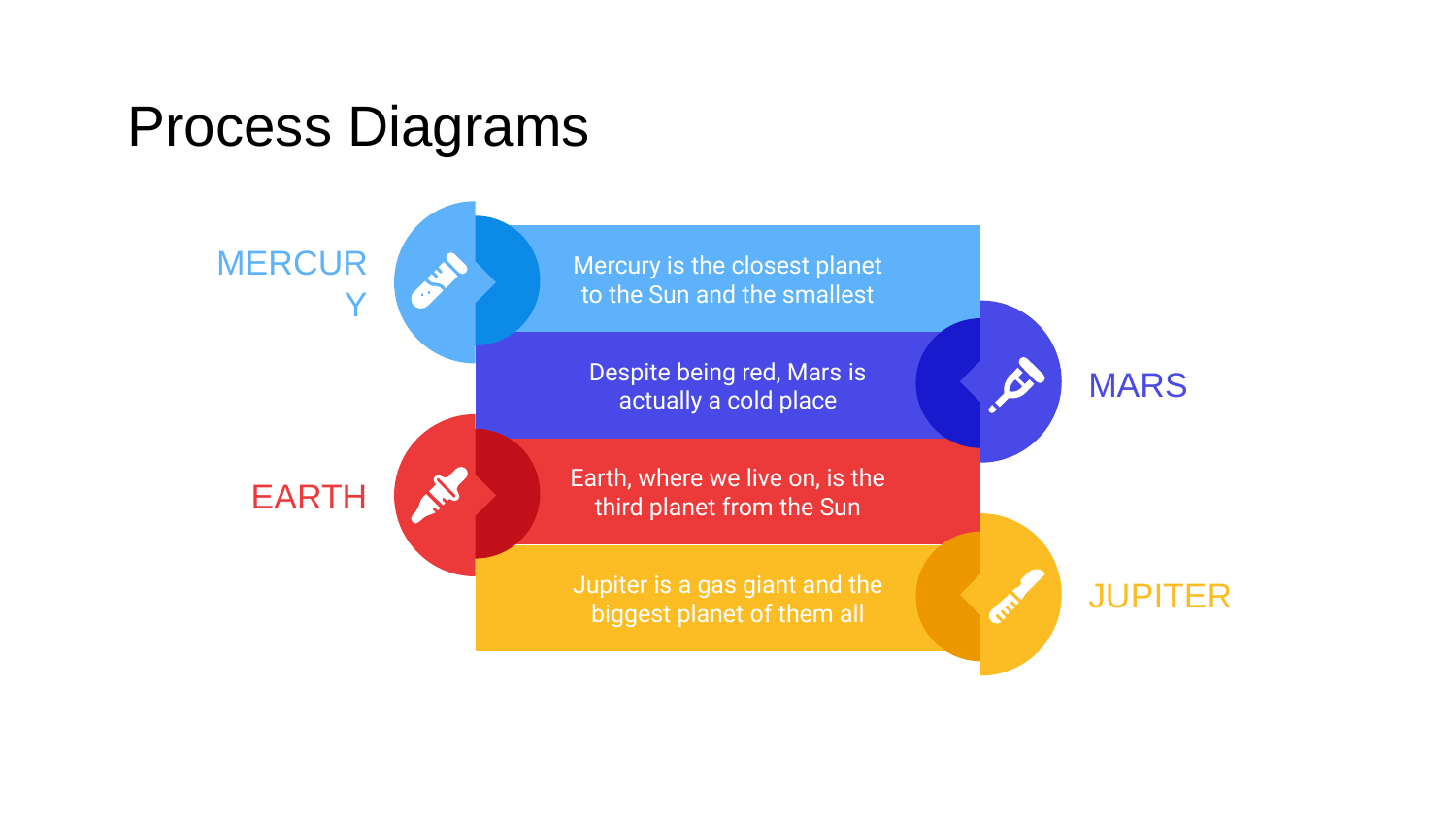

# Process Diagrams

MERCURY

Mercury is the closest planet to the Sun and the smallest

MARS

Despite being red, Mars is actually a cold place

EARTH

Earth, where we live on, is the third planet from the Sun

JUPITER

Jupiter is a gas giant and the biggest planet of them all